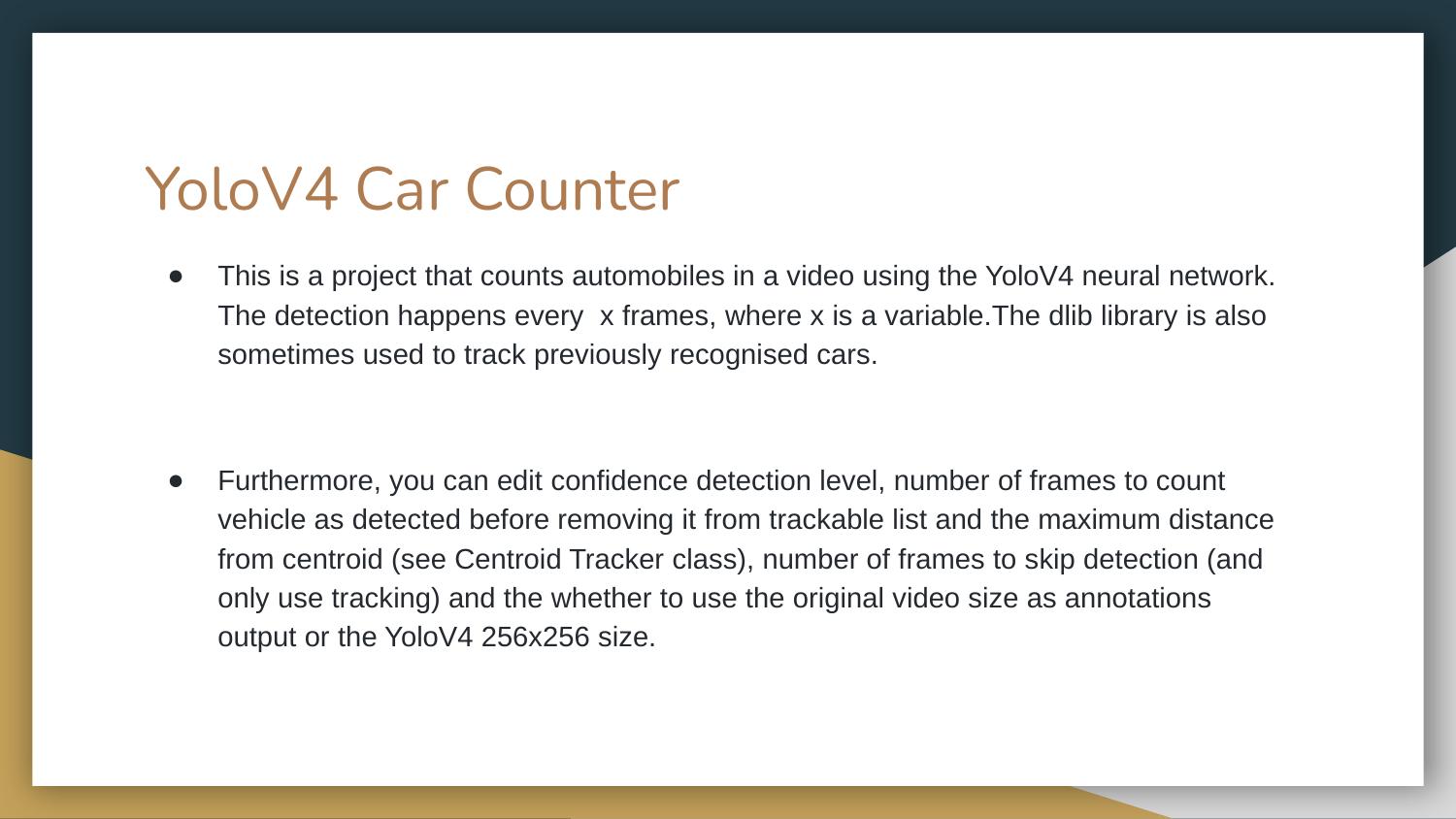

# YoloV4 Car Counter
This is a project that counts automobiles in a video using the YoloV4 neural network. The detection happens every  x frames, where x is a variable.The dlib library is also sometimes used to track previously recognised cars.

Furthermore, you can edit confidence detection level, number of frames to count vehicle as detected before removing it from trackable list and the maximum distance from centroid (see Centroid Tracker class), number of frames to skip detection (and only use tracking) and the whether to use the original video size as annotations output or the YoloV4 256x256 size.